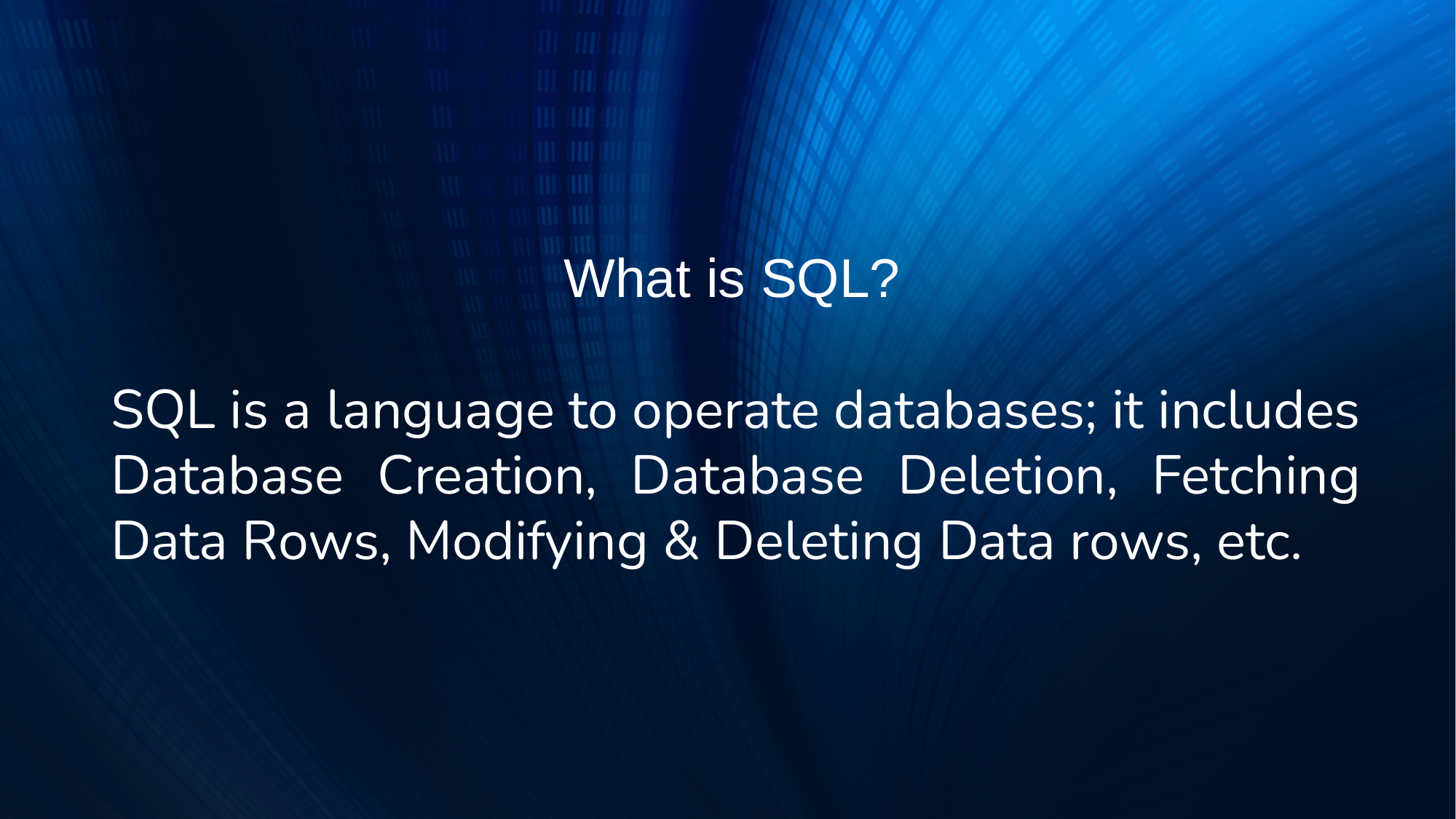

What is SQL?

SQL is a language to operate databases; it includes Database Creation, Database Deletion, Fetching Data Rows, Modifying & Deleting Data rows, etc.